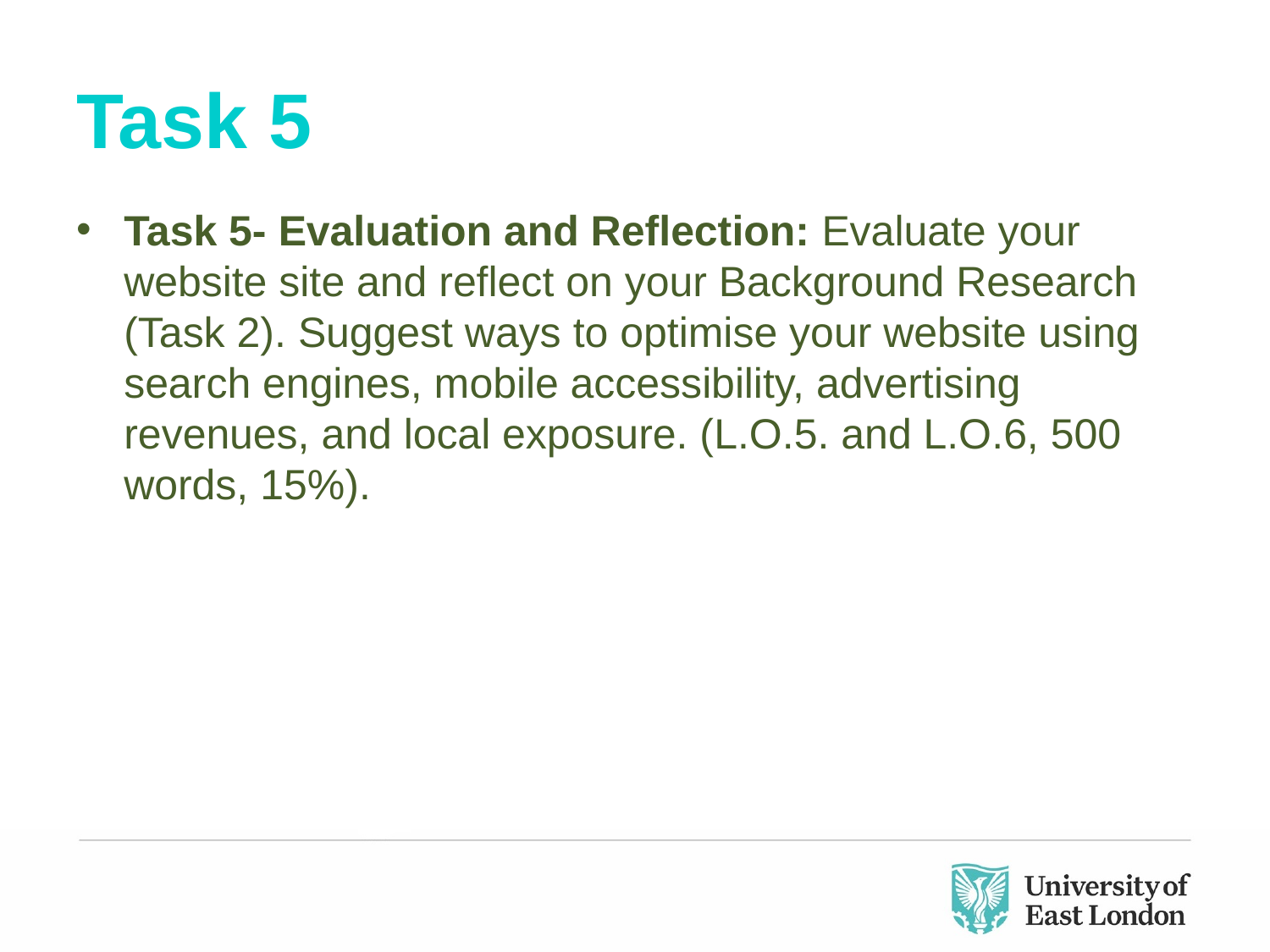

# Task 5
Task 5- Evaluation and Reflection: Evaluate your website site and reflect on your Background Research (Task 2). Suggest ways to optimise your website using search engines, mobile accessibility, advertising revenues, and local exposure. (L.O.5. and L.O.6, 500 words, 15%).